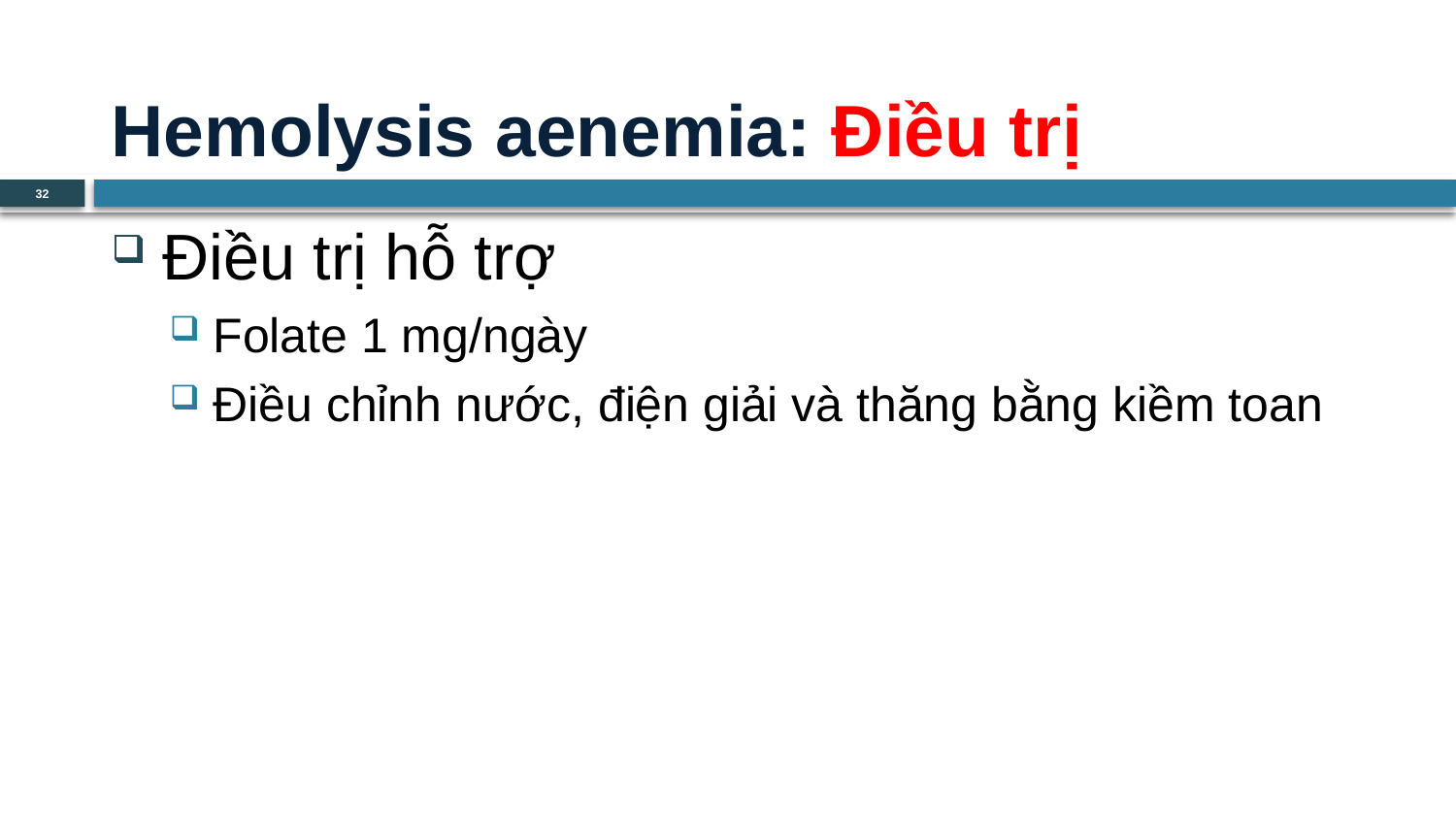

# Hemolysis aenemia: Điều trị
32
Điều trị hỗ trợ
Folate 1 mg/ngày
Điều chỉnh nước, điện giải và thăng bằng kiềm toan